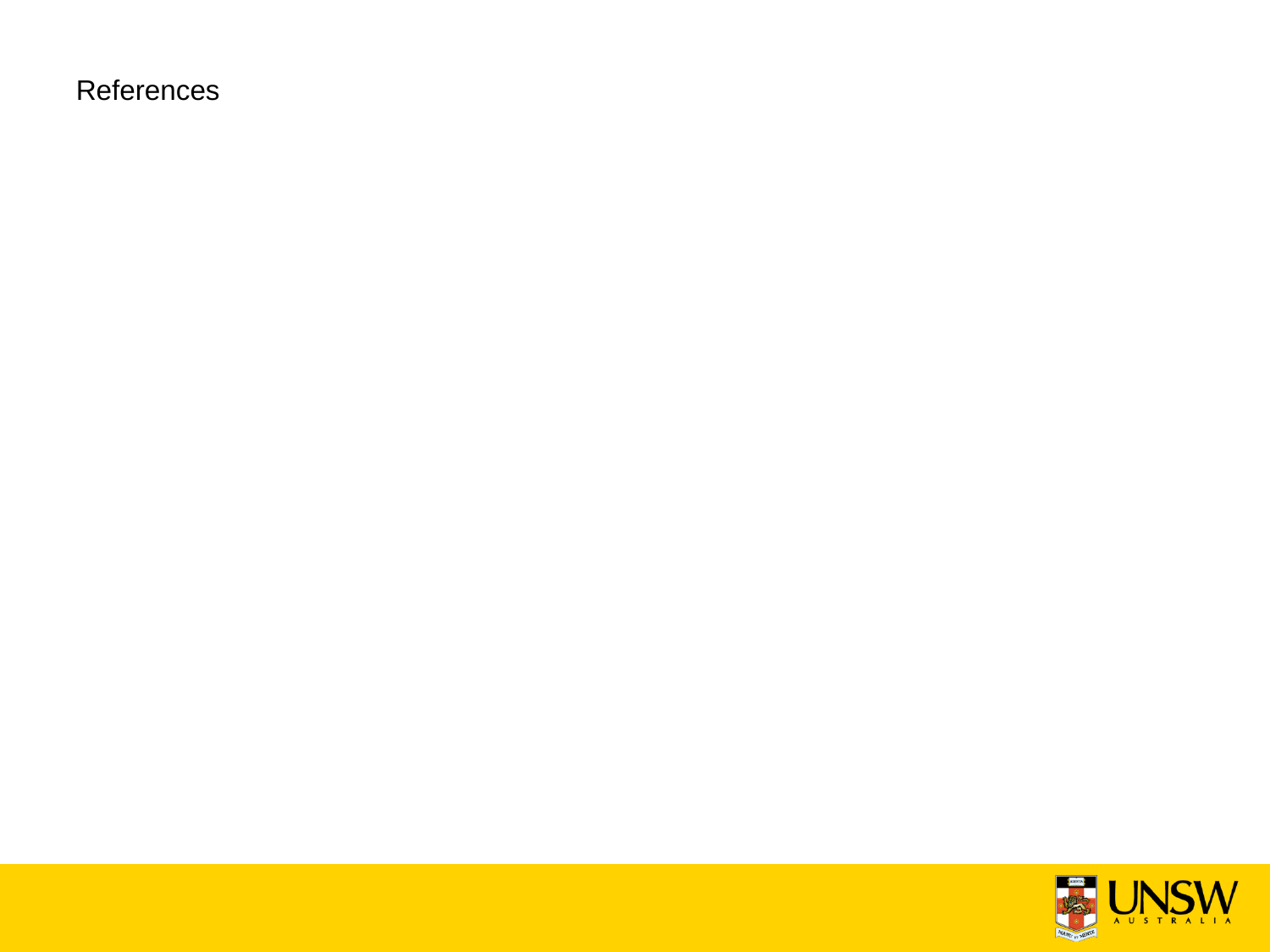

# References
Dominick P, Demel J, Lawbaugh W, Freuler R, Kinzel G, & Fromm E, 2001,Tools and Tactics of Design, John Wiley, New York, pp187 –191.
Hagan P, & Mort P, 2006, Guide to writing in mining engineering, UNSW, Sydney Australia.
Voland G, 2004, Engineering by Design”, Pearson Prentice Hall, New Jersey, pp14-16, pp 410-411.